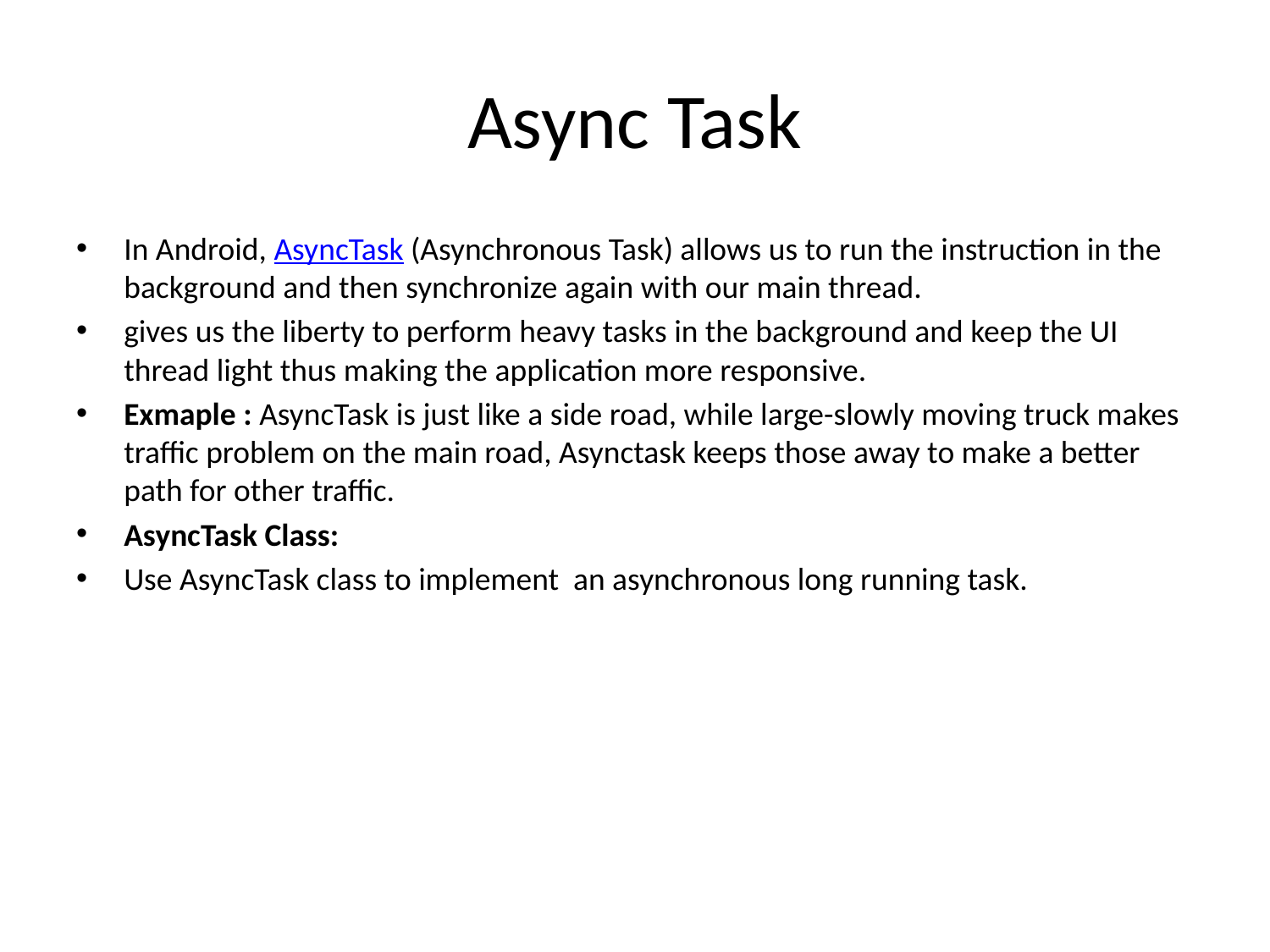

# Async Task
In Android, AsyncTask (Asynchronous Task) allows us to run the instruction in the background and then synchronize again with our main thread.
gives us the liberty to perform heavy tasks in the background and keep the UI thread light thus making the application more responsive.
Exmaple : AsyncTask is just like a side road, while large-slowly moving truck makes traffic problem on the main road, Asynctask keeps those away to make a better path for other traffic.
AsyncTask Class:
Use AsyncTask class to implement  an asynchronous long running task.